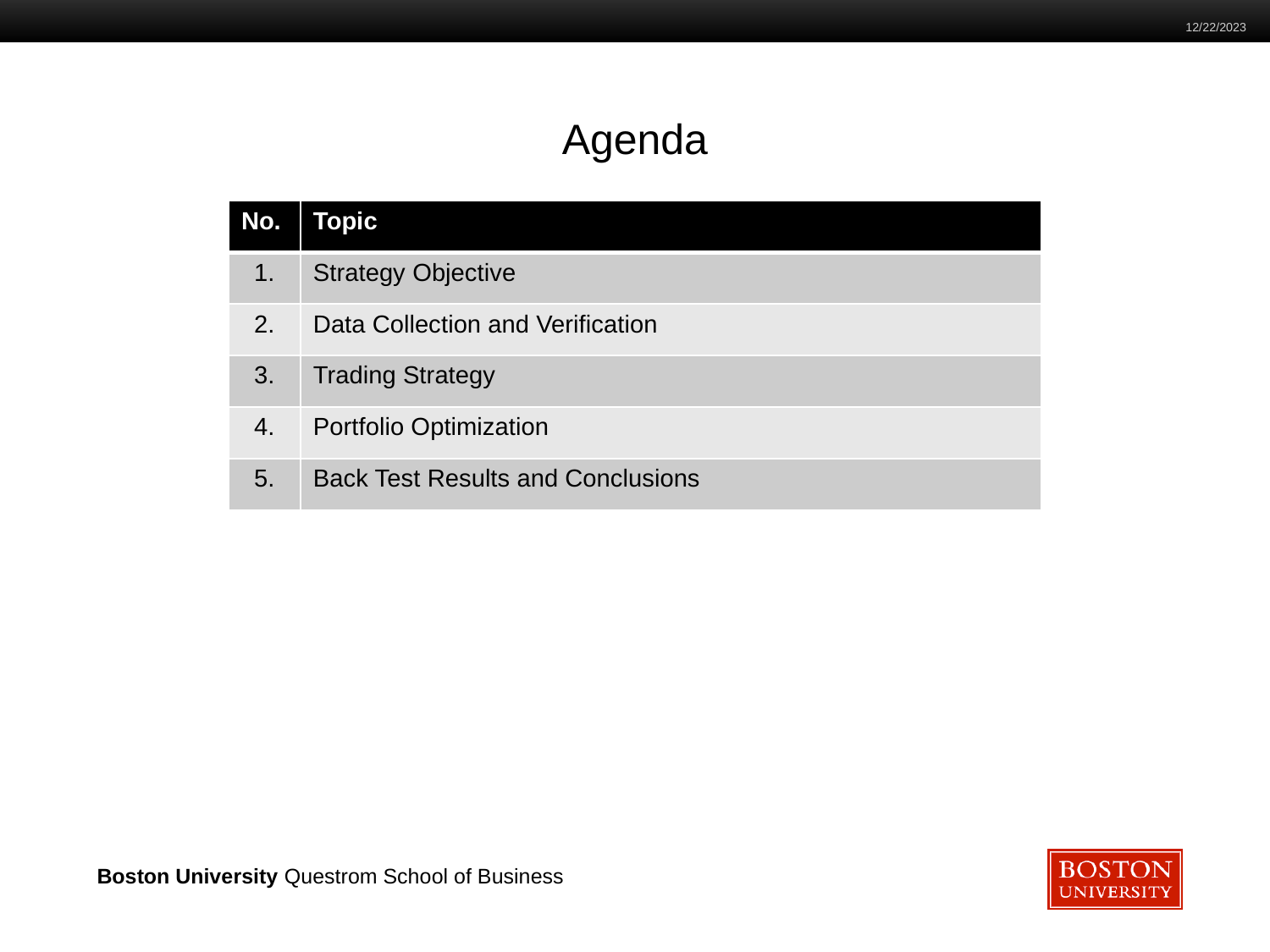

12/22/2023
# Agenda
| No. | Topic |
| --- | --- |
| 1. | Strategy Objective |
| 2. | Data Collection and Verification |
| 3. | Trading Strategy |
| 4. | Portfolio Optimization |
| 5. | Back Test Results and Conclusions |